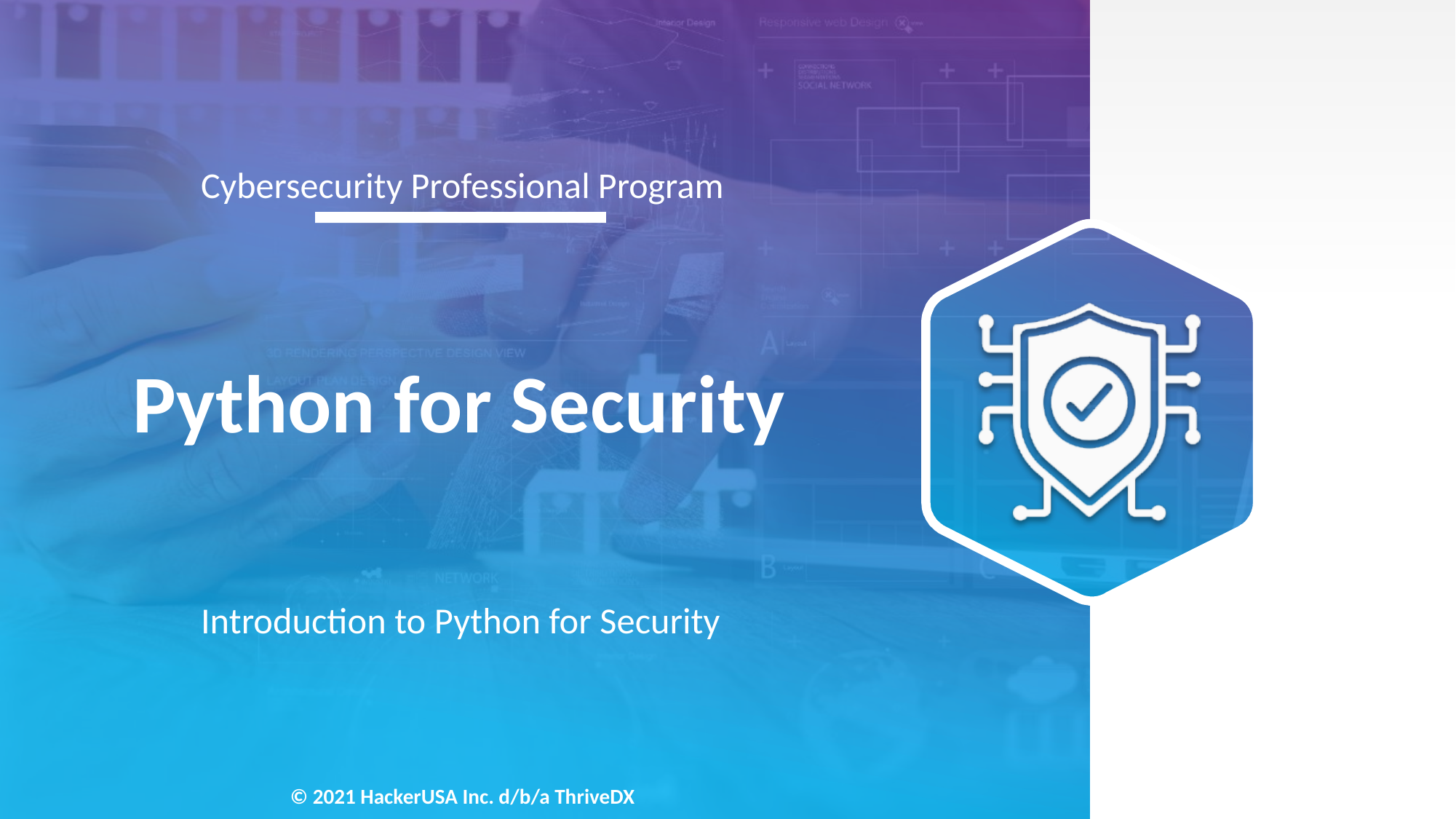

# Python for Security
Introduction to Python for Security
©️ 2021 HackerUSA Inc. d/b/a ThriveDX